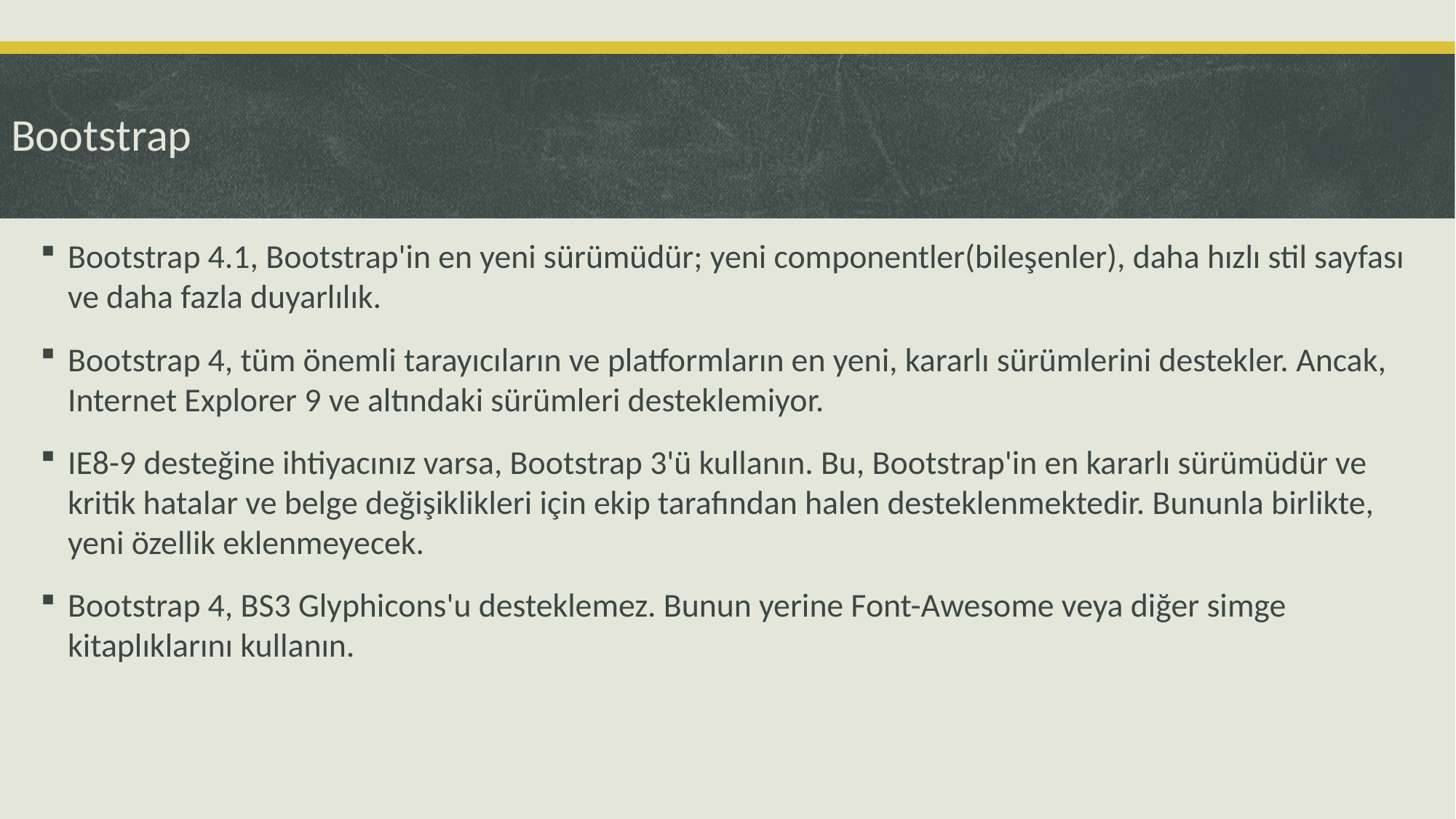

# Bootstrap
Bootstrap 4.1, Bootstrap'in en yeni sürümüdür; yeni componentler(bileşenler), daha hızlı stil sayfası ve daha fazla duyarlılık.
Bootstrap 4, tüm önemli tarayıcıların ve platformların en yeni, kararlı sürümlerini destekler. Ancak, Internet Explorer 9 ve altındaki sürümleri desteklemiyor.
IE8-9 desteğine ihtiyacınız varsa, Bootstrap 3'ü kullanın. Bu, Bootstrap'in en kararlı sürümüdür ve kritik hatalar ve belge değişiklikleri için ekip tarafından halen desteklenmektedir. Bununla birlikte, yeni özellik eklenmeyecek.
Bootstrap 4, BS3 Glyphicons'u desteklemez. Bunun yerine Font-Awesome veya diğer simge kitaplıklarını kullanın.